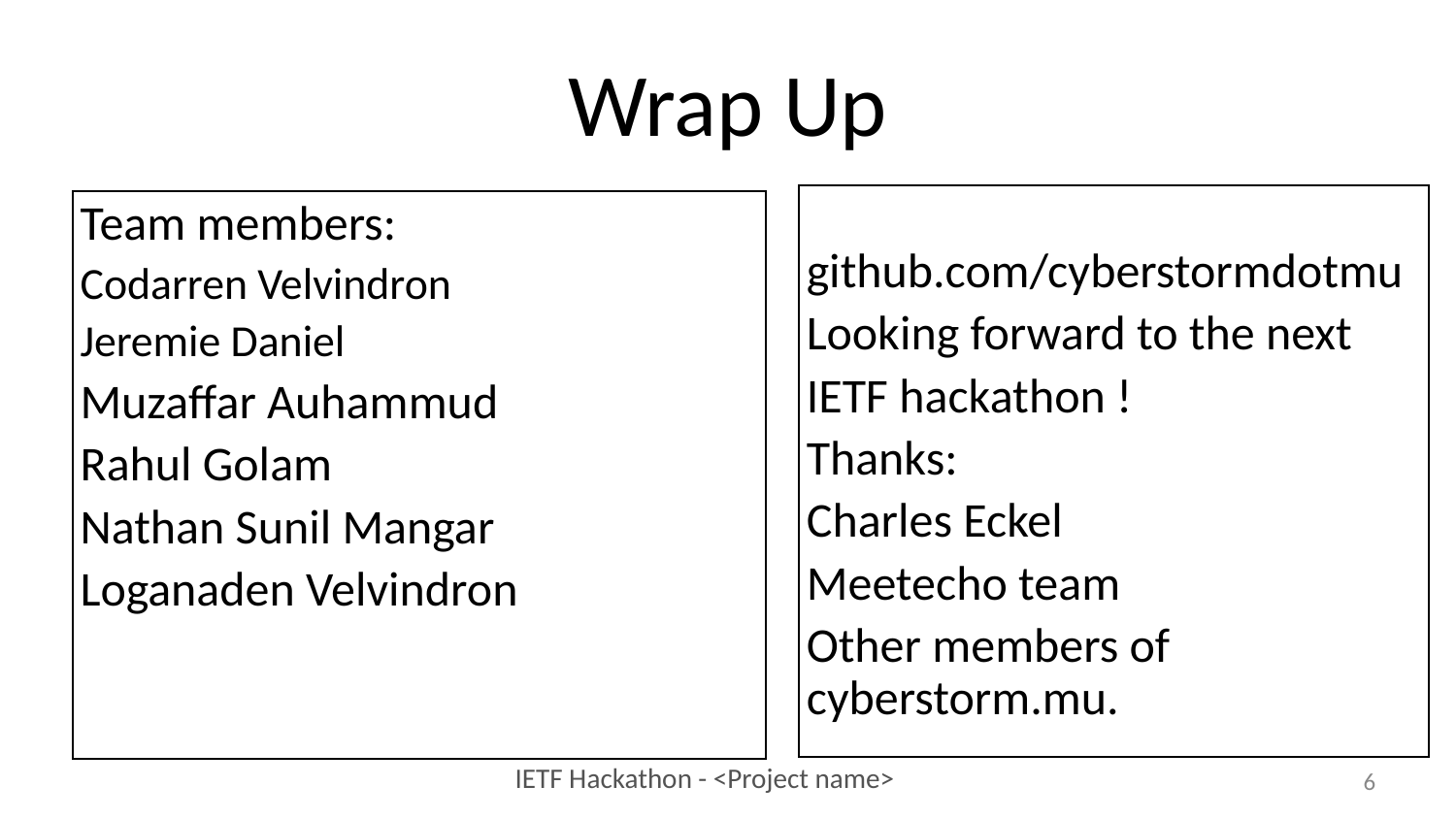

Wrap Up

github.com/cyberstormdotmu
Looking forward to the next
IETF hackathon !
Thanks:
Charles Eckel
Meetecho team
Other members of cyberstorm.mu.

Team members:
Codarren Velvindron
Jeremie Daniel
Muzaffar Auhammud
Rahul Golam
Nathan Sunil Mangar
Loganaden Velvindron

6